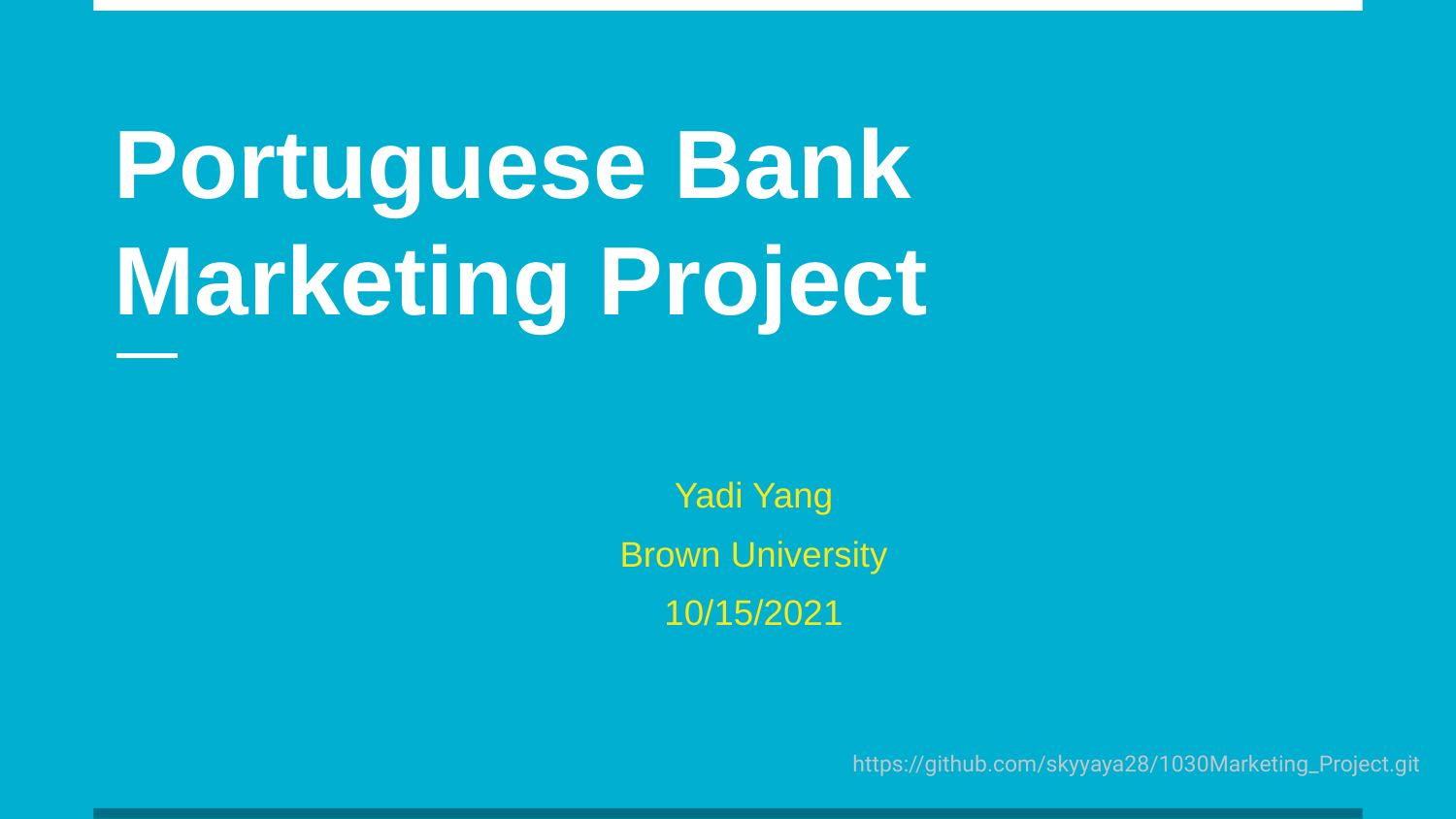

# Portuguese Bank Marketing Project
Yadi Yang
Brown University
10/15/2021
https://github.com/skyyaya28/1030Marketing_Project.git
https://github.com/skyyaya28/1030Marketing_Project.git